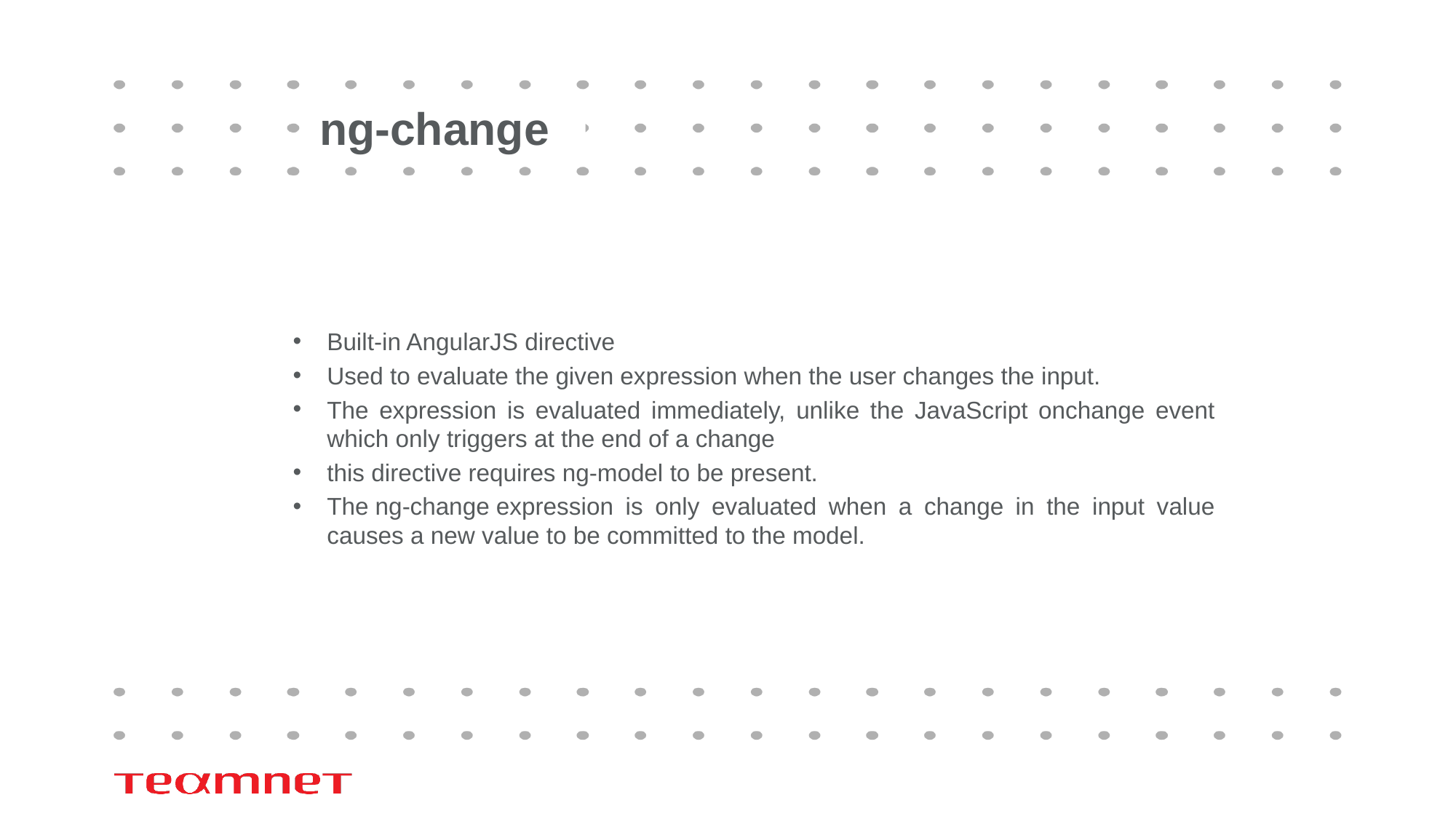

# ng-change
Built-in AngularJS directive
Used to evaluate the given expression when the user changes the input.
The expression is evaluated immediately, unlike the JavaScript onchange event which only triggers at the end of a change
this directive requires ng-model to be present.
The ng-change expression is only evaluated when a change in the input value causes a new value to be committed to the model.